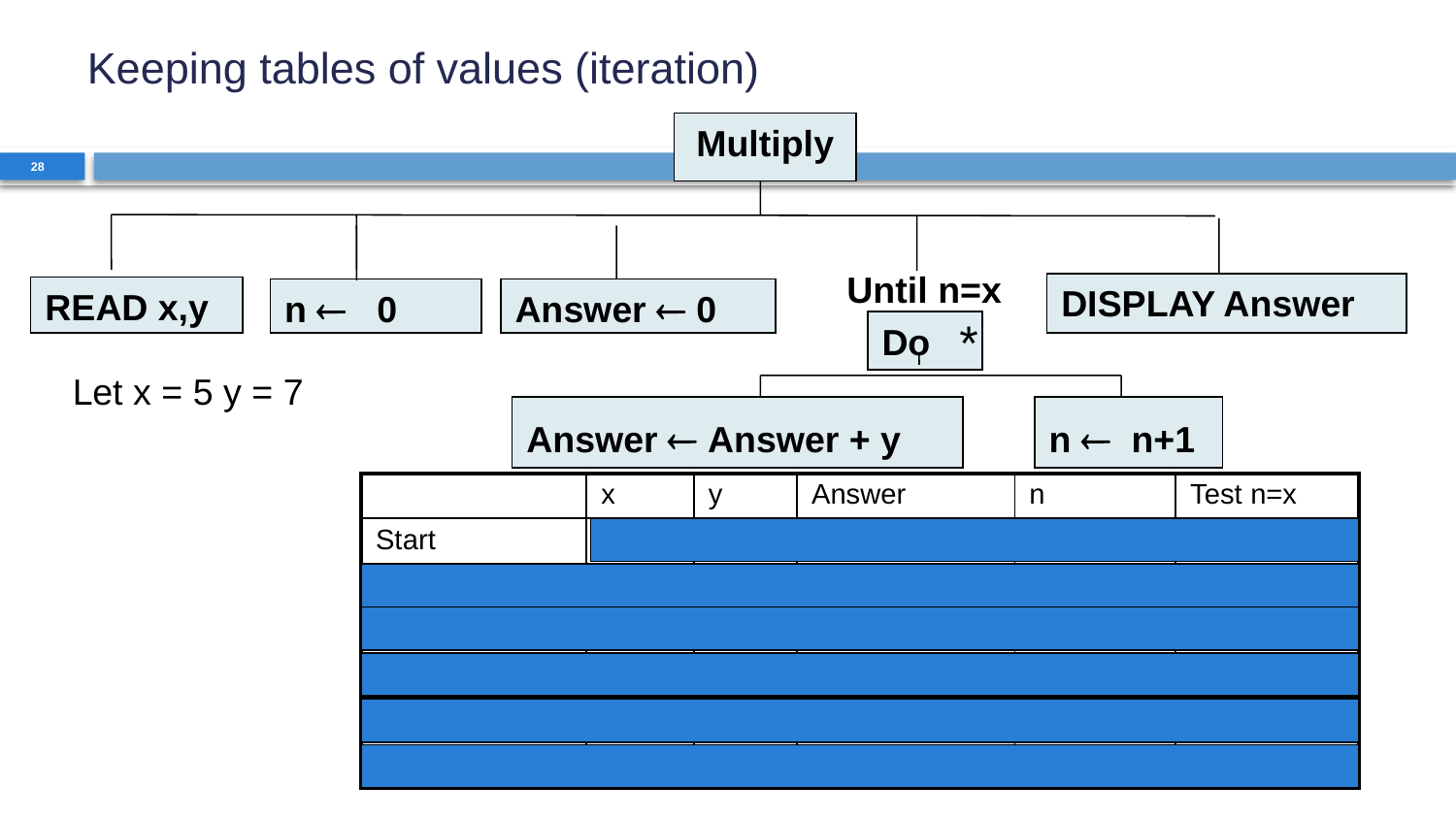

# Keeping tables of values (iteration)
Multiply

Until n=x
DISPLAY Answer
READ x,y
n ←   0
Answer ← 0
Do
*

Answer ← Answer + y

n ←  n+1

28
Let x = 5 y = 7
|  | x | y | Answer | n | Test n=x |
| --- | --- | --- | --- | --- | --- |
| Start | 5 | 7 | 0 | 0 | false |
| Do 1 |  |  | 0+7=7 | 0+1=1 | false |
| Do 2 |  |  | 7+7=14 | 1+1=2 | false |
| Do 3 |  |  | 14+7=21 | 2+1=3 | false |
| Do 4 |  |  | 21+7=28 | 3+1=4 | false |
| Do 5 |  |  | 28+7=35 | 4+1=5 | true |